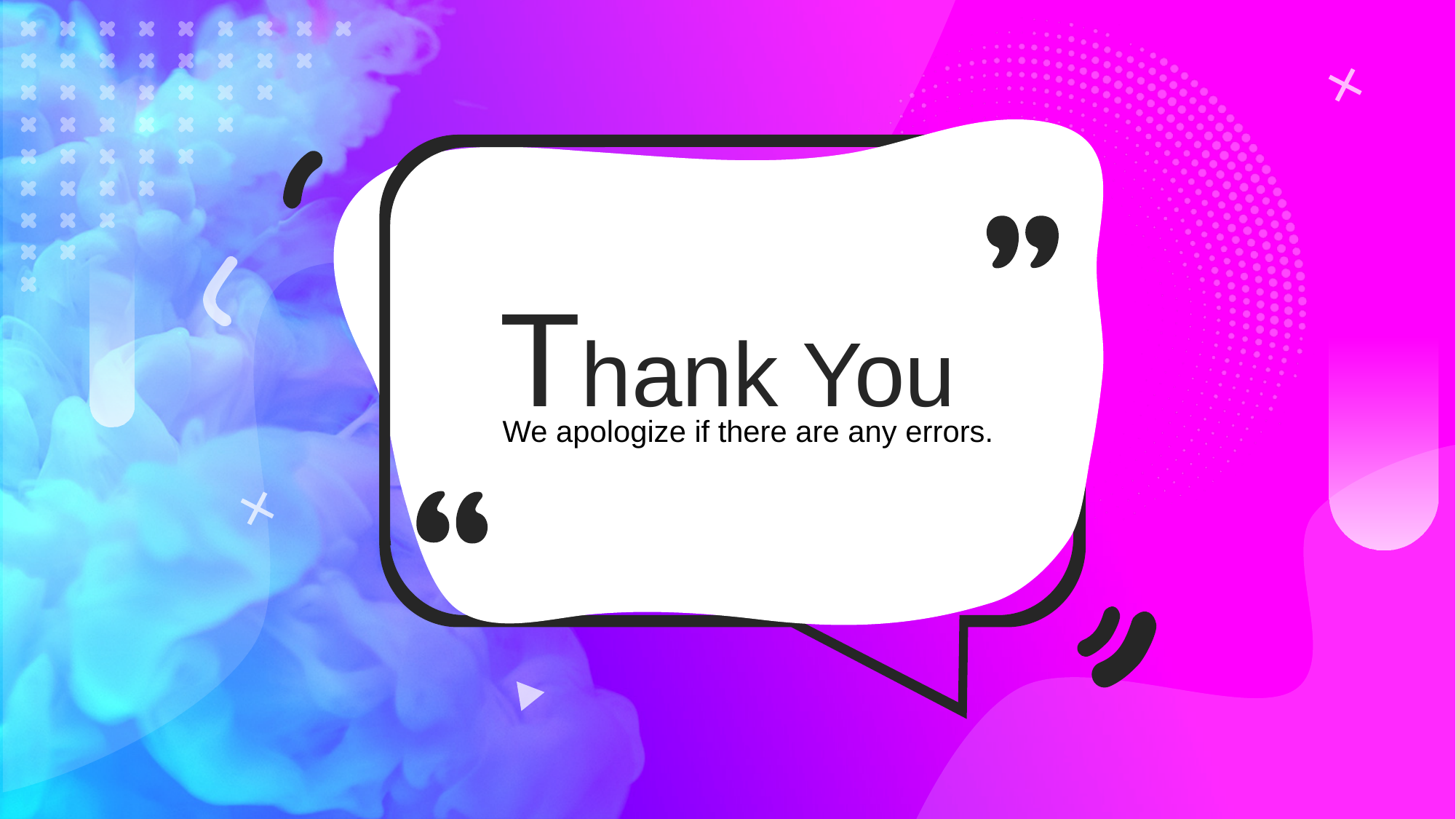

Thank You
We apologize if there are any errors.